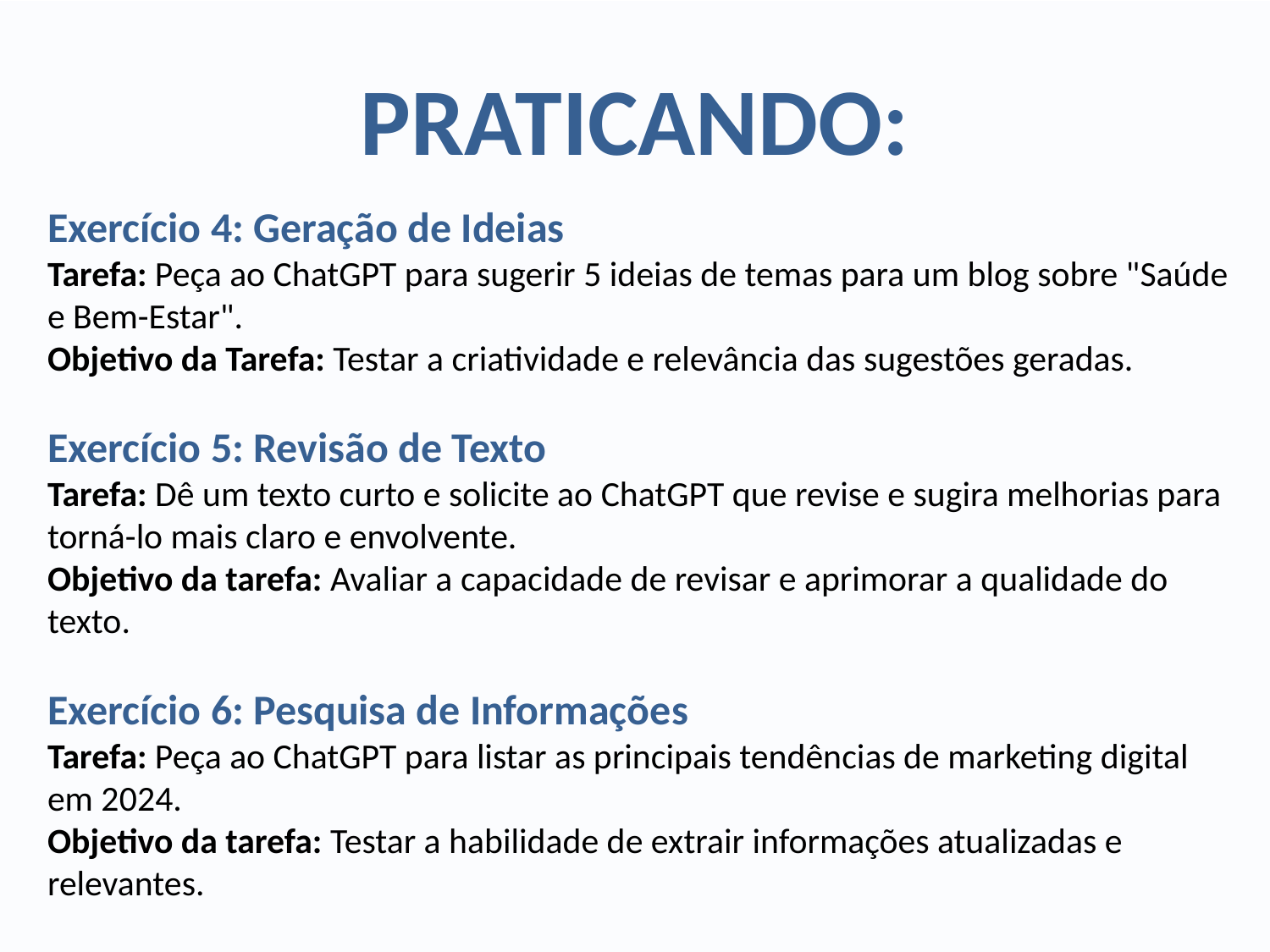

# PRATICANDO:
Exercício 4: Geração de Ideias
Tarefa: Peça ao ChatGPT para sugerir 5 ideias de temas para um blog sobre "Saúde e Bem-Estar".
Objetivo da Tarefa: Testar a criatividade e relevância das sugestões geradas.

Exercício 5: Revisão de Texto
Tarefa: Dê um texto curto e solicite ao ChatGPT que revise e sugira melhorias para torná-lo mais claro e envolvente.
Objetivo da tarefa: Avaliar a capacidade de revisar e aprimorar a qualidade do texto.

Exercício 6: Pesquisa de Informações
Tarefa: Peça ao ChatGPT para listar as principais tendências de marketing digital em 2024.
Objetivo da tarefa: Testar a habilidade de extrair informações atualizadas e relevantes.